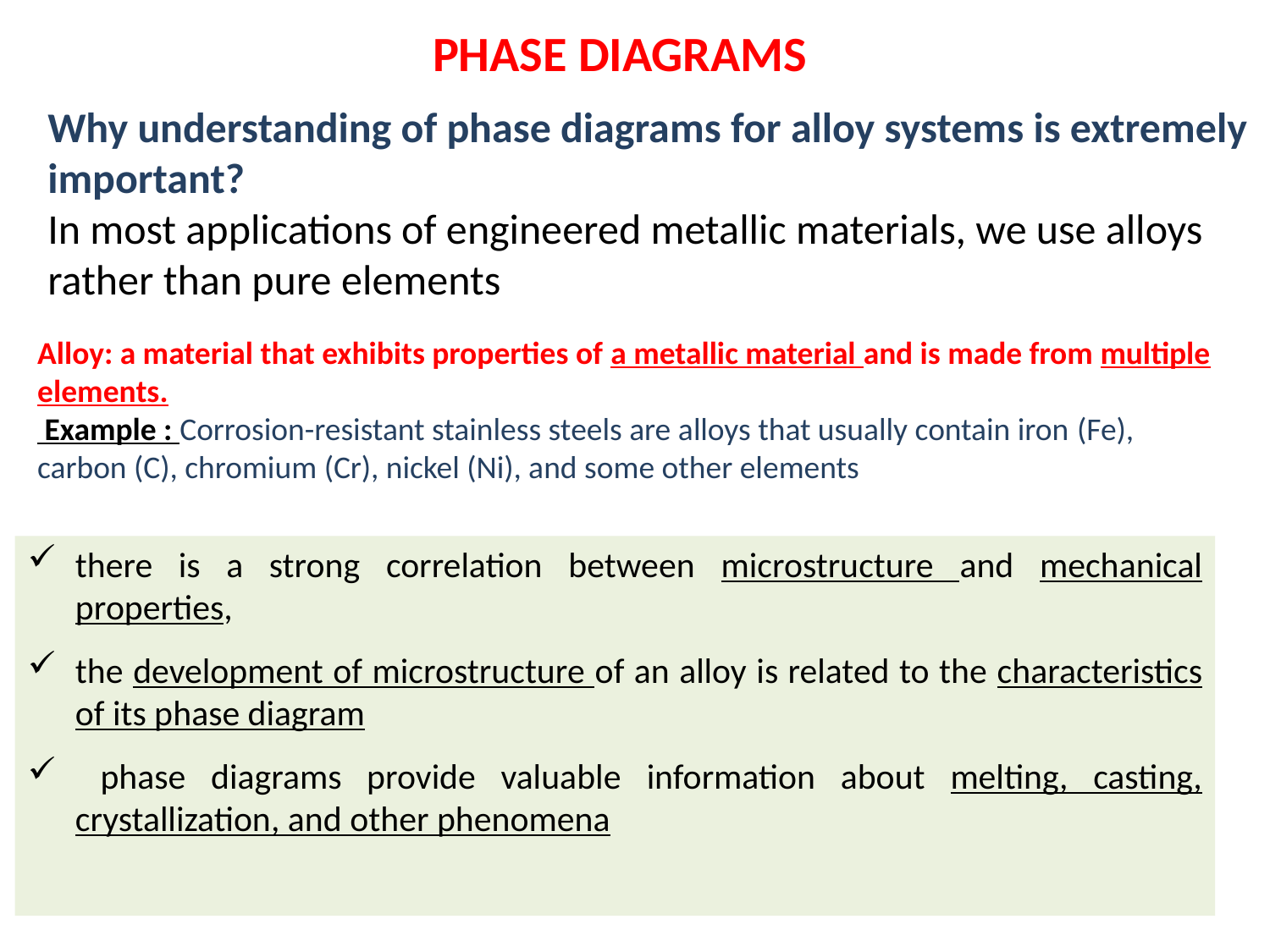

PHASE DIAGRAMS
# Why understanding of phase diagrams for alloy systems is extremely important? In most applications of engineered metallic materials, we use alloys rather than pure elements
Alloy: a material that exhibits properties of a metallic material and is made from multiple elements.
 Example : Corrosion-resistant stainless steels are alloys that usually contain iron (Fe), carbon (C), chromium (Cr), nickel (Ni), and some other elements
there is a strong correlation between microstructure and mechanical properties,
the development of microstructure of an alloy is related to the characteristics of its phase diagram
 phase diagrams provide valuable information about melting, casting, crystallization, and other phenomena